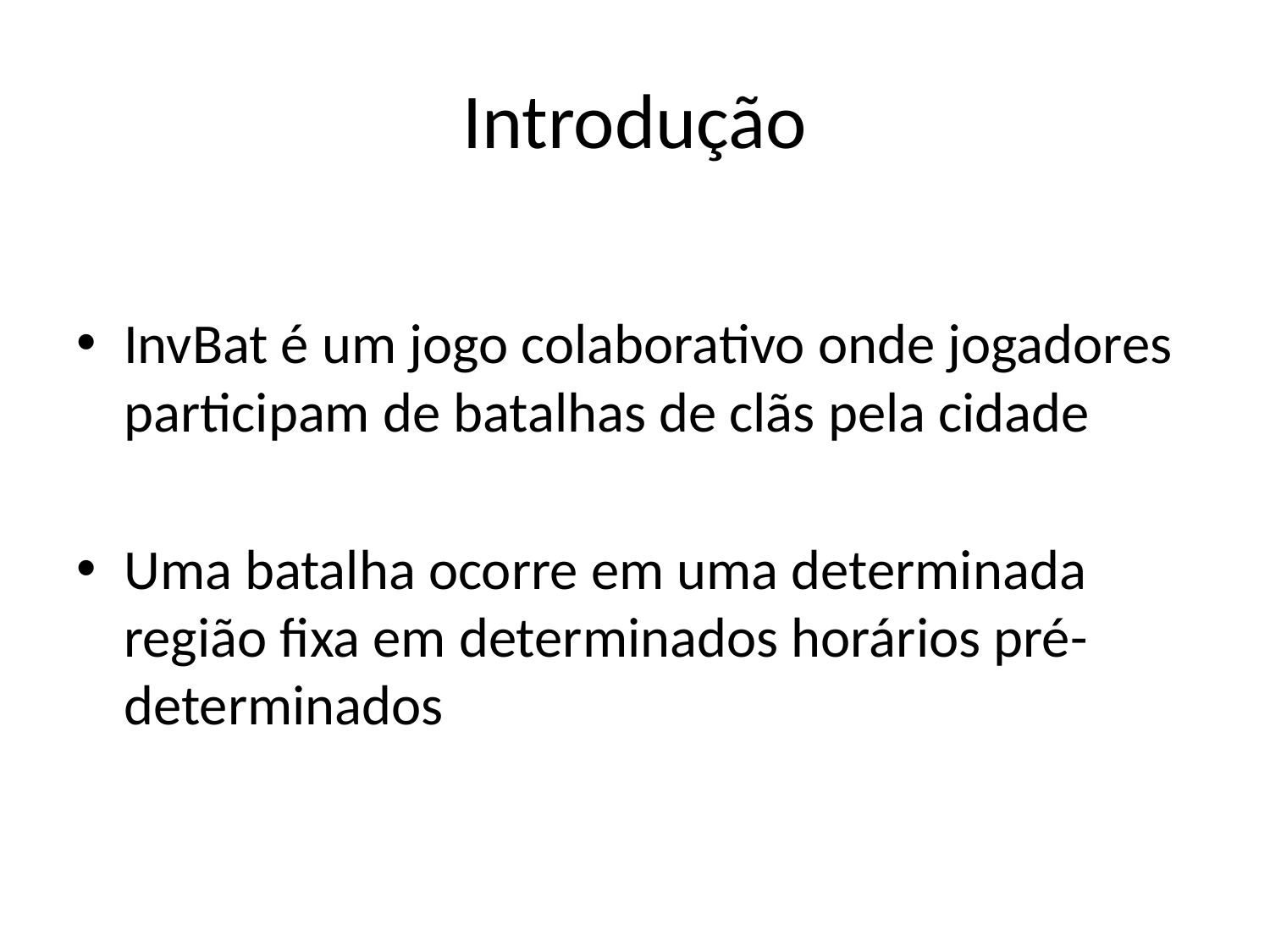

# Introdução

InvBat é um jogo colaborativo onde jogadores participam de batalhas de clãs pela cidade

Uma batalha ocorre em uma determinada região fixa em determinados horários pré-determinados